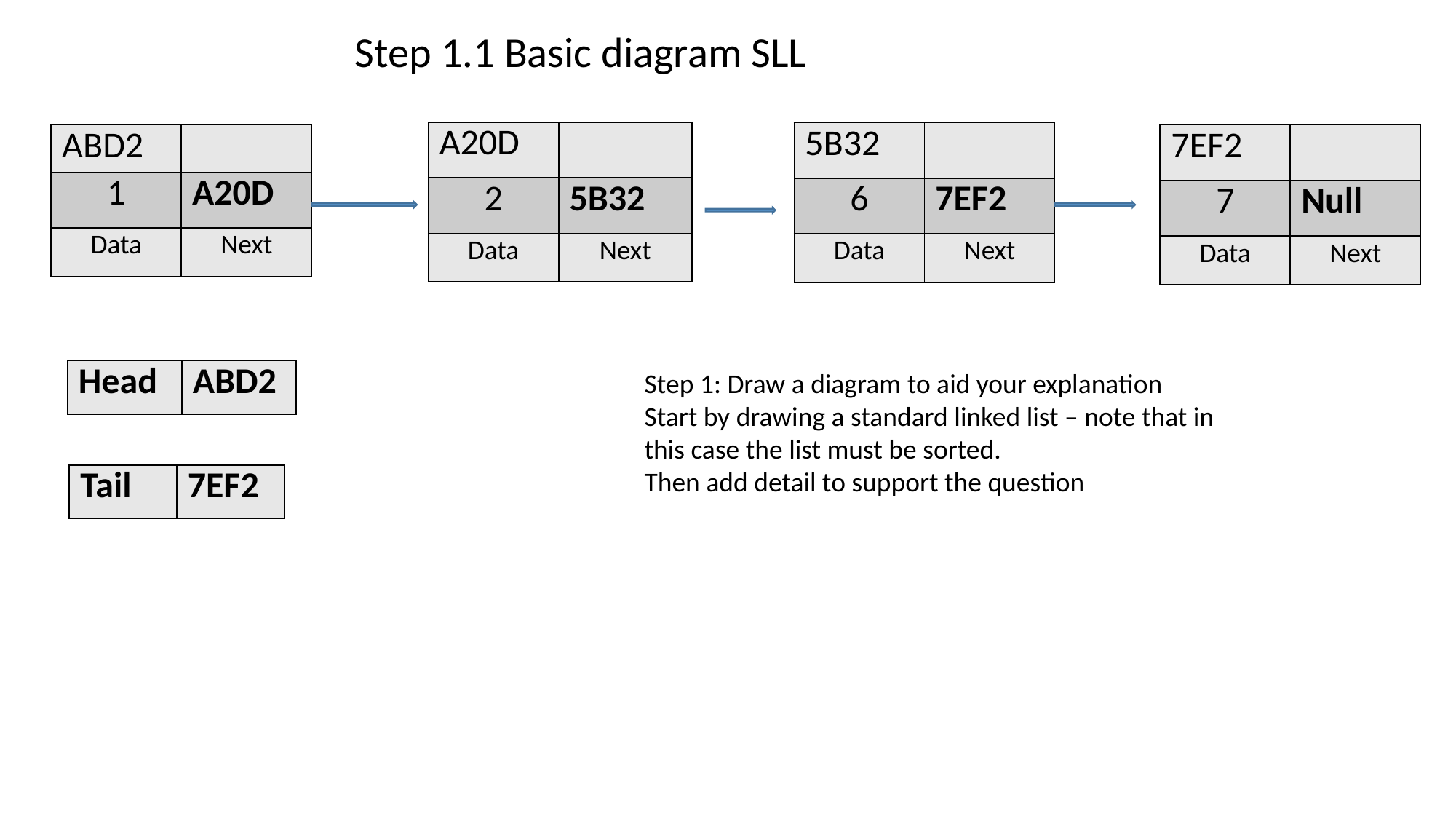

Step 1.1 Basic diagram SLL
| A20D |  |
| --- | --- |
| 2 | 5B32 |
| Data | Next |
| 5B32 |  |
| --- | --- |
| 6 | 7EF2 |
| Data | Next |
| ABD2 |  |
| --- | --- |
| 1 | A20D |
| Data | Next |
| 7EF2 |  |
| --- | --- |
| 7 | Null |
| Data | Next |

| Head | ABD2 |
| --- | --- |
Step 1: Draw a diagram to aid your explanation
Start by drawing a standard linked list – note that in this case the list must be sorted.
Then add detail to support the question
| Tail | 7EF2 |
| --- | --- |